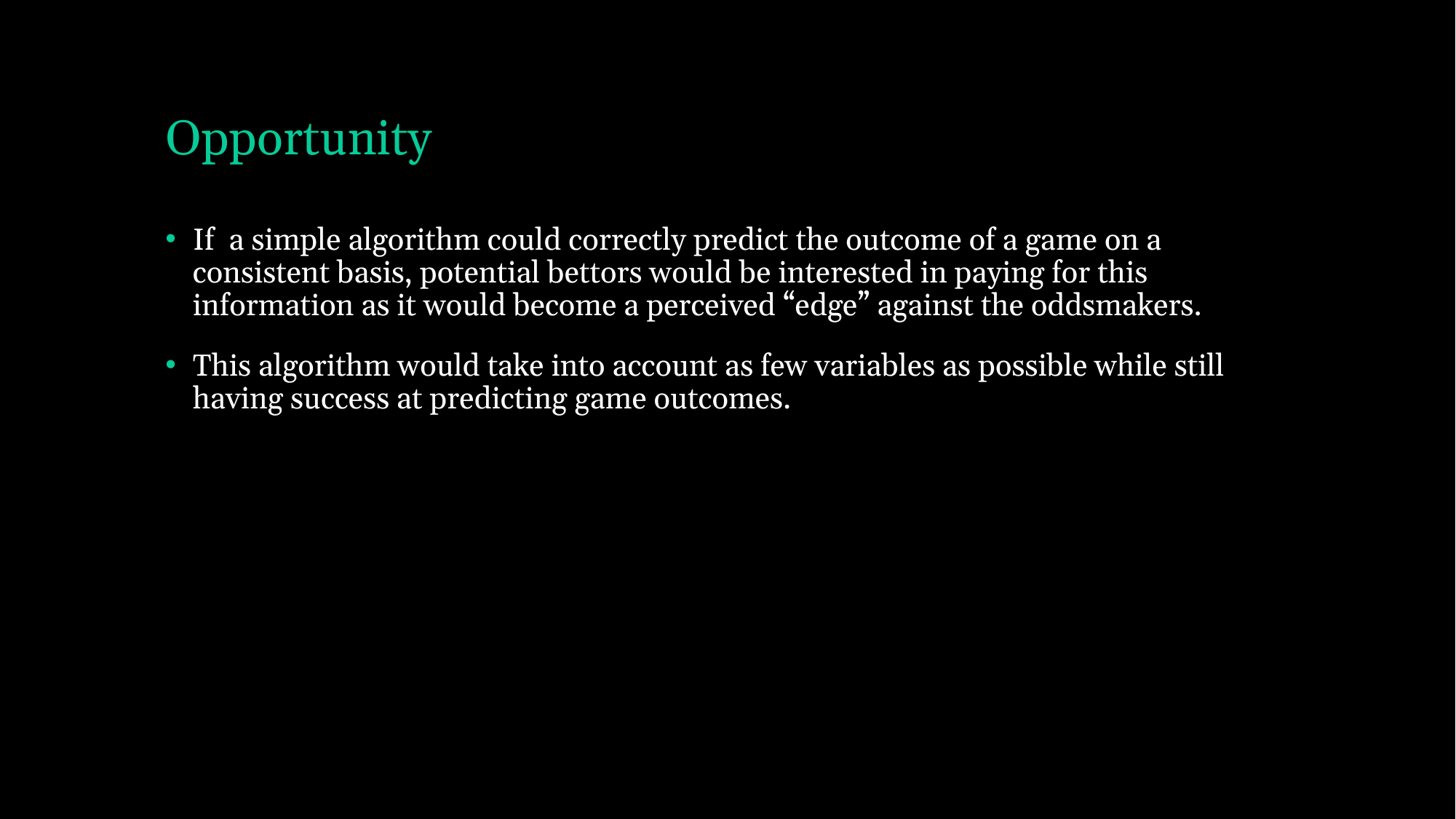

# Opportunity
If  a simple algorithm could correctly predict the outcome of a game on a consistent basis, potential bettors would be interested in paying for this information as it would become a perceived “edge” against the oddsmakers.
This algorithm would take into account as few variables as possible while still having success at predicting game outcomes.